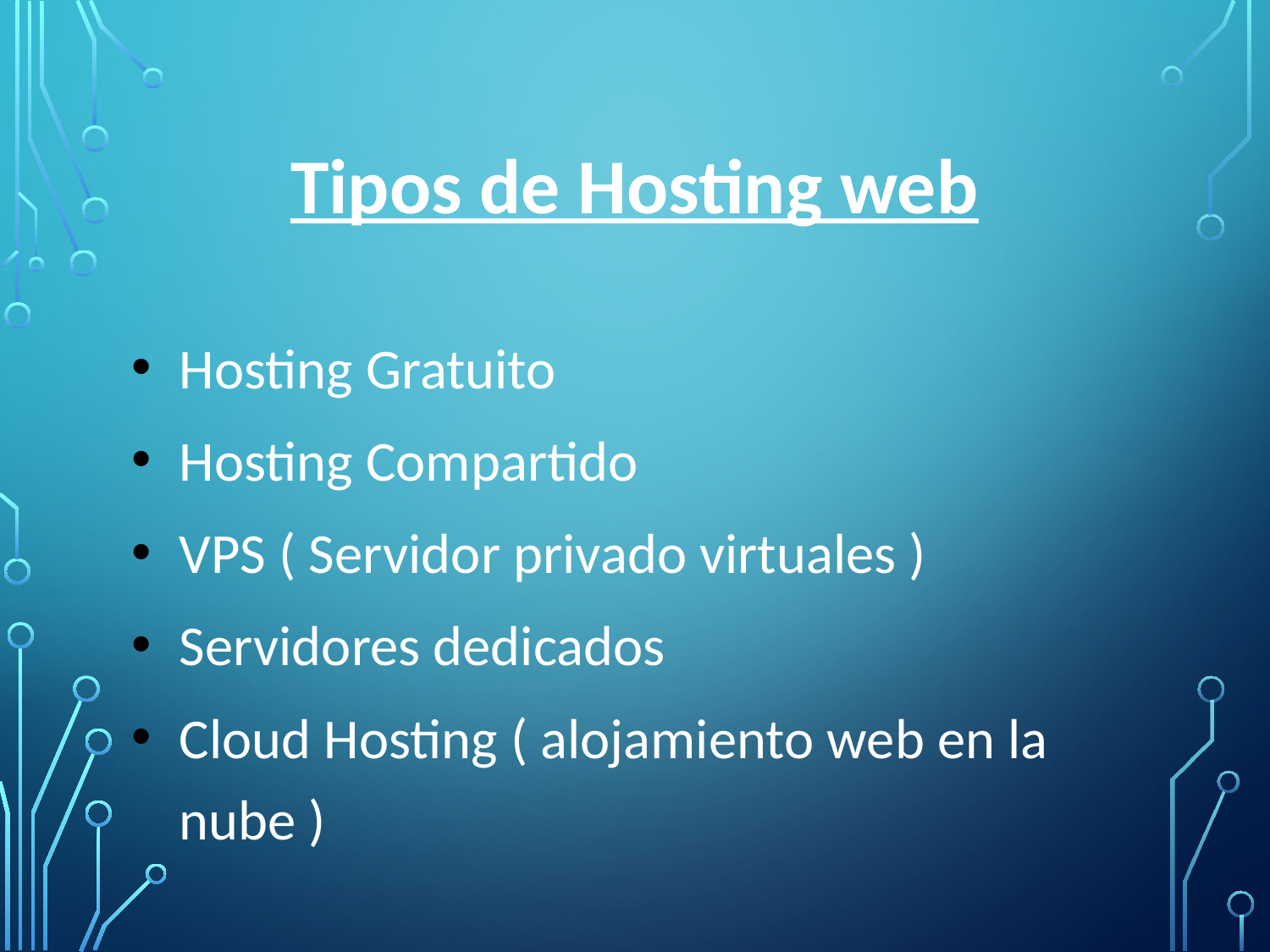

# Tipos de Hosting web
Hosting Gratuito
Hosting Compartido
VPS ( Servidor privado virtuales )
Servidores dedicados
Cloud Hosting ( alojamiento web en la nube )